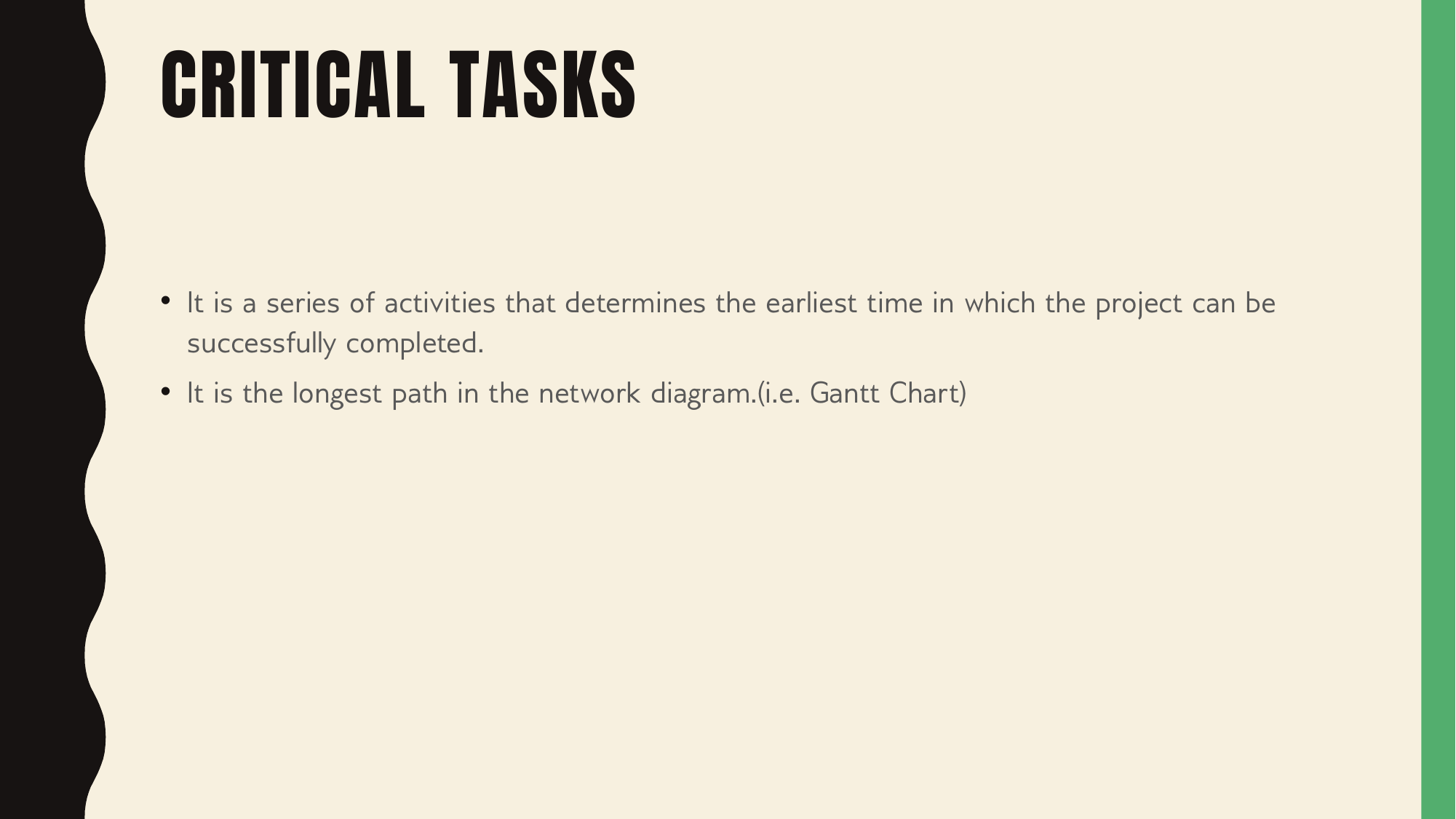

# Critical tasks
It is a series of activities that determines the earliest time in which the project can be successfully completed.
It is the longest path in the network diagram.(i.e. Gantt Chart)